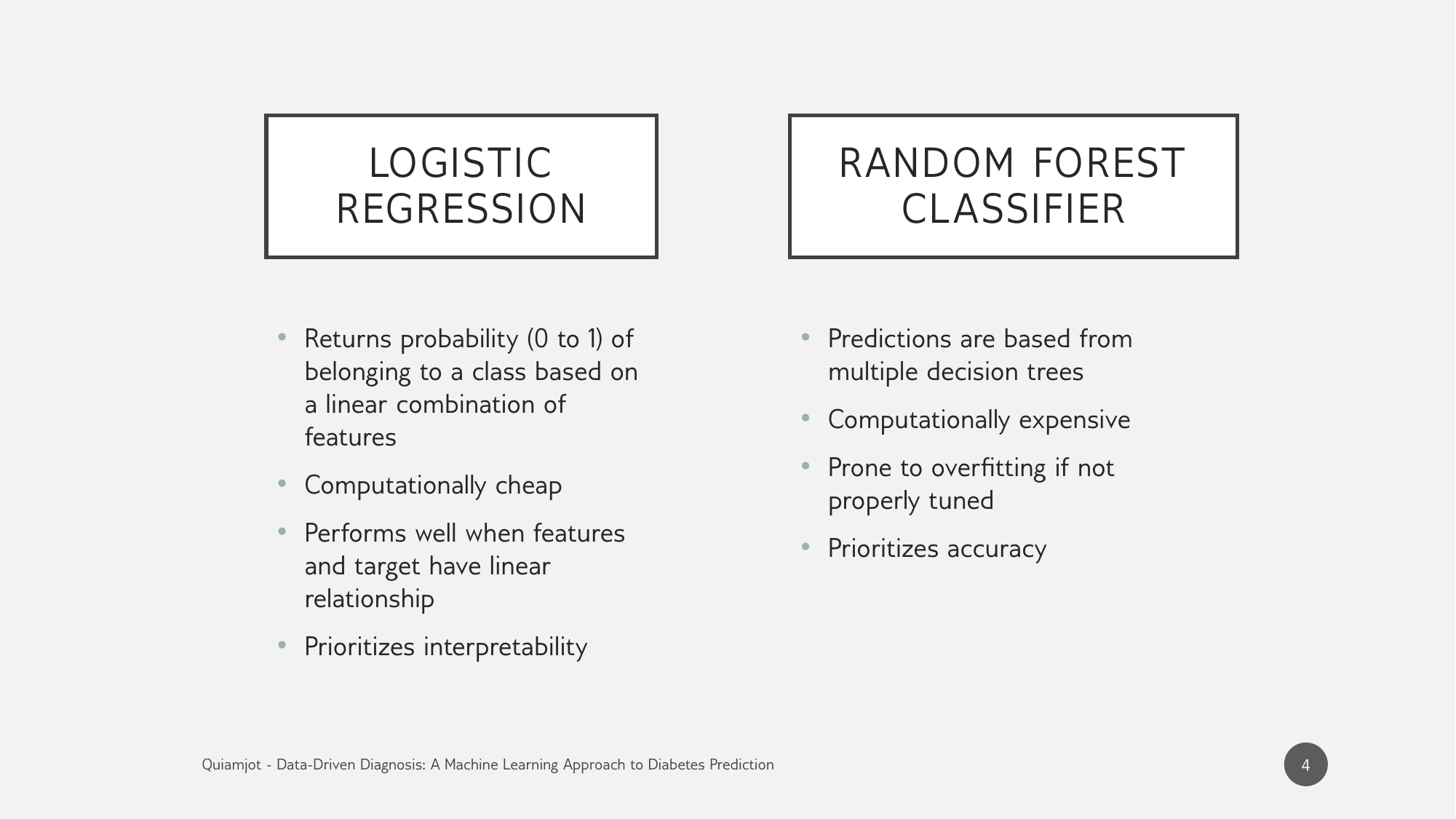

# Logistic regression
Random forest classifier
Predictions are based from multiple decision trees
Computationally expensive
Prone to overfitting if not properly tuned
Prioritizes accuracy
Returns probability (0 to 1) of belonging to a class based on a linear combination of features
Computationally cheap
Performs well when features and target have linear relationship
Prioritizes interpretability
4
Quiamjot - Data-Driven Diagnosis: A Machine Learning Approach to Diabetes Prediction